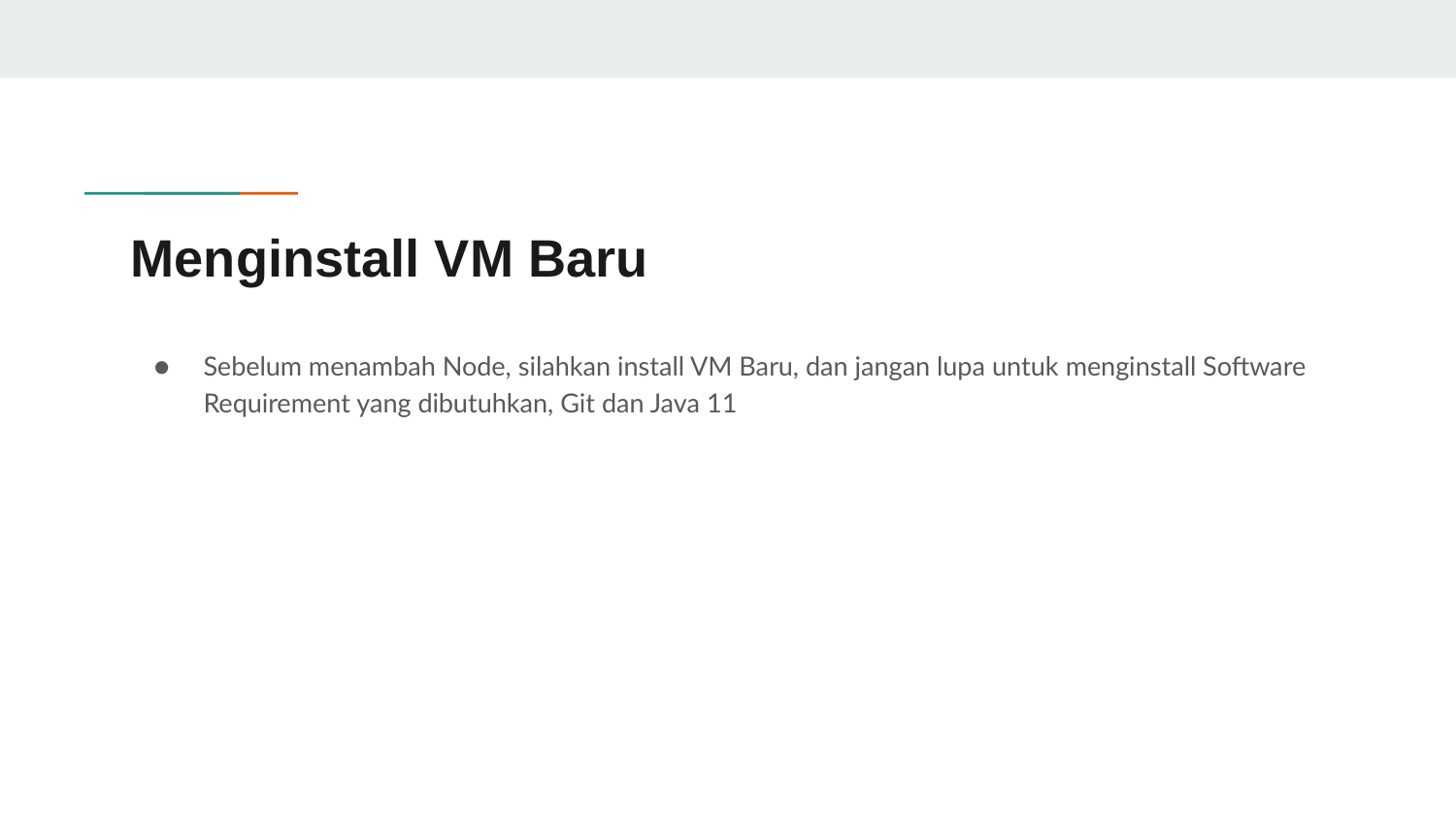

# Menginstall VM Baru
Sebelum menambah Node, silahkan install VM Baru, dan jangan lupa untuk menginstall Software Requirement yang dibutuhkan, Git dan Java 11